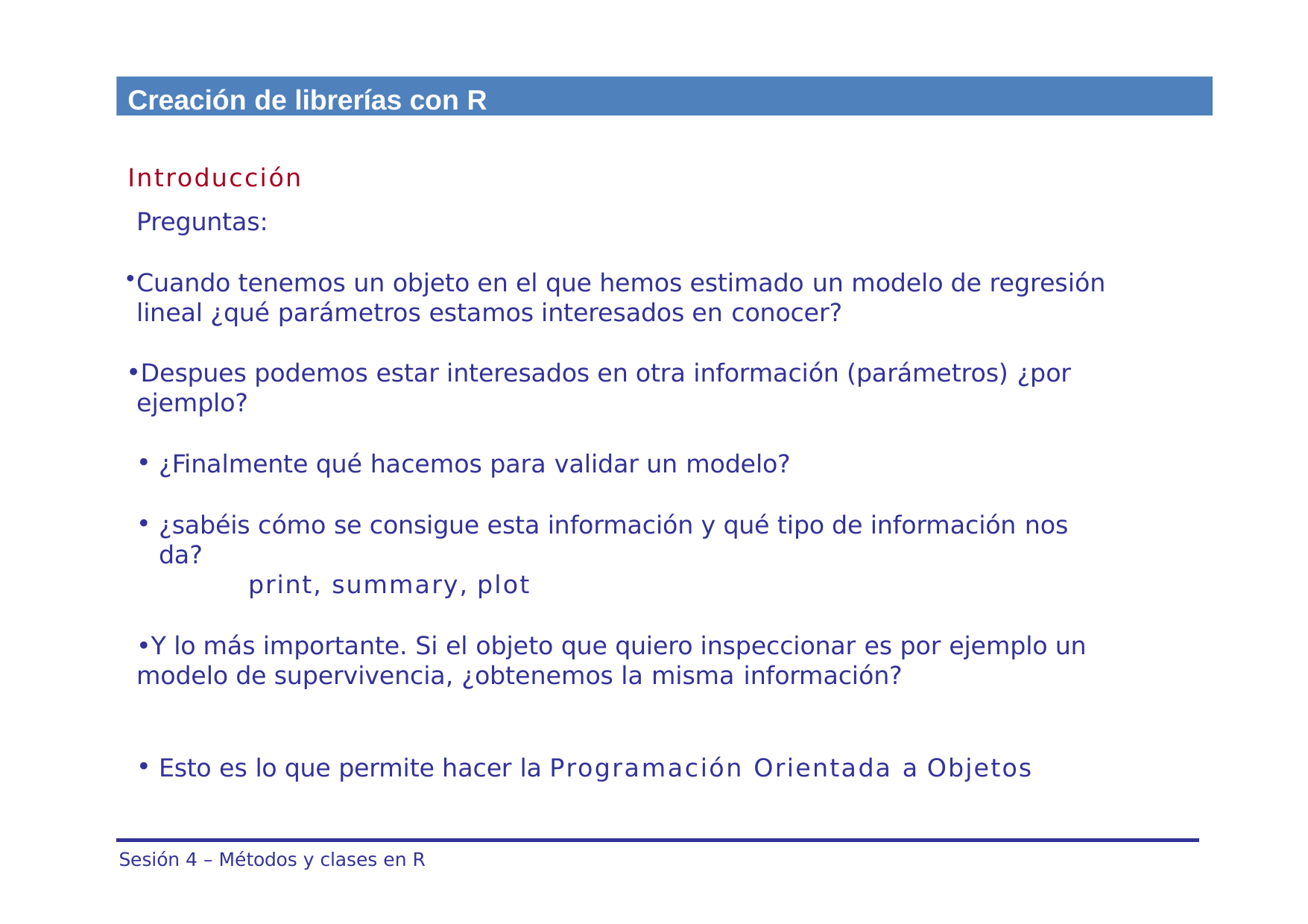

Creación de librerías con R
Introducción
Preguntas:

Cuando tenemos un objeto en el que hemos estimado un modelo de regresión  lineal ¿qué parámetros estamos interesados en conocer?

Despues podemos estar interesados en otra información (parámetros) ¿por  ejemplo?

¿Finalmente qué hacemos para validar un modelo?

¿sabéis cómo se consigue esta información y qué tipo de información nos da?
print, summary, plot

•Y lo más importante. Si el objeto que quiero inspeccionar es por ejemplo un  modelo de supervivencia, ¿obtenemos la misma información?

Esto es lo que permite hacer la Programación Orientada a Objetos

Sesión 4 – Métodos y clases en R